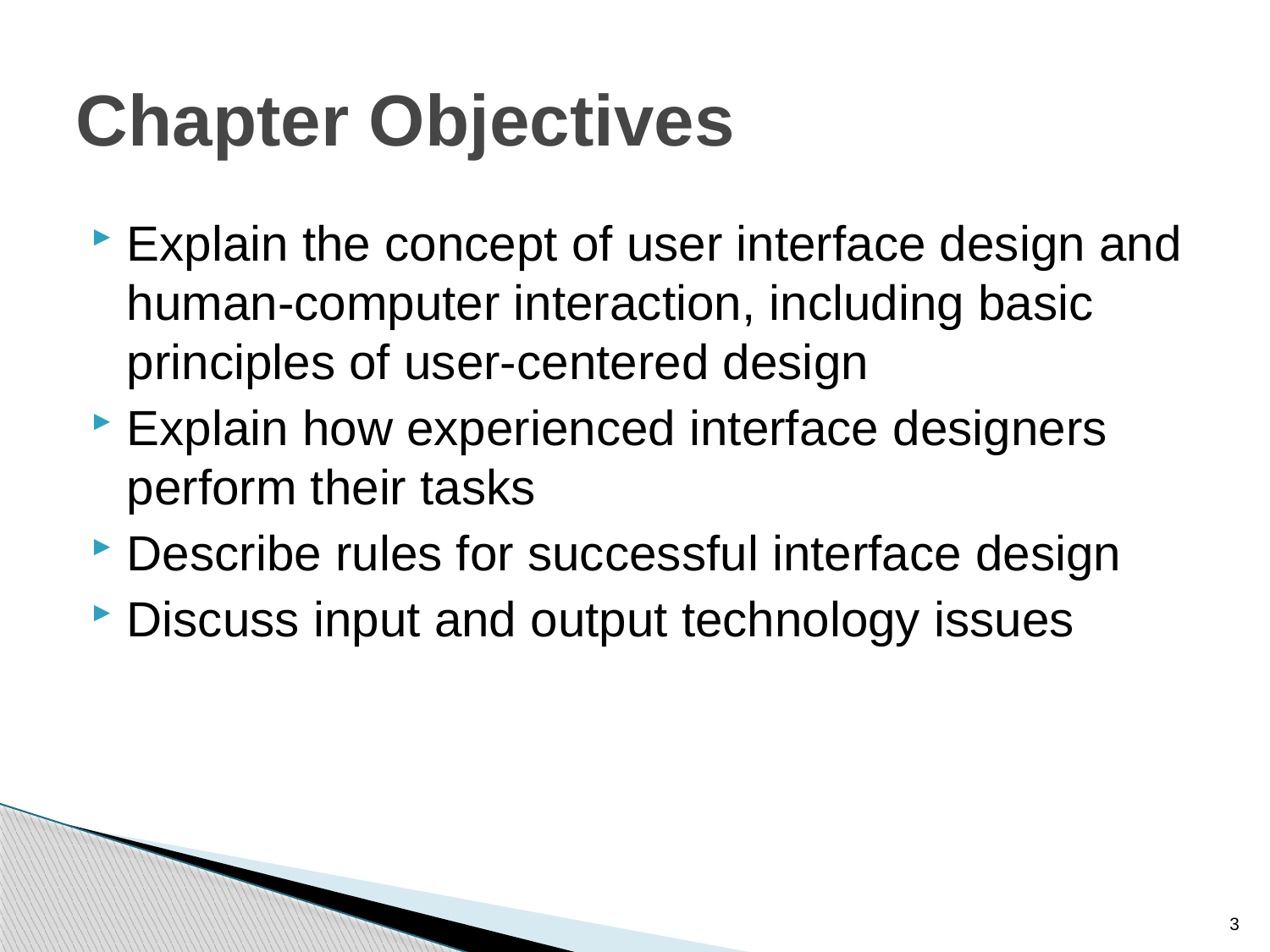

# Chapter Objectives
Explain the concept of user interface design and human-computer interaction, including basic principles of user-centered design
Explain how experienced interface designers perform their tasks
Describe rules for successful interface design
Discuss input and output technology issues
3